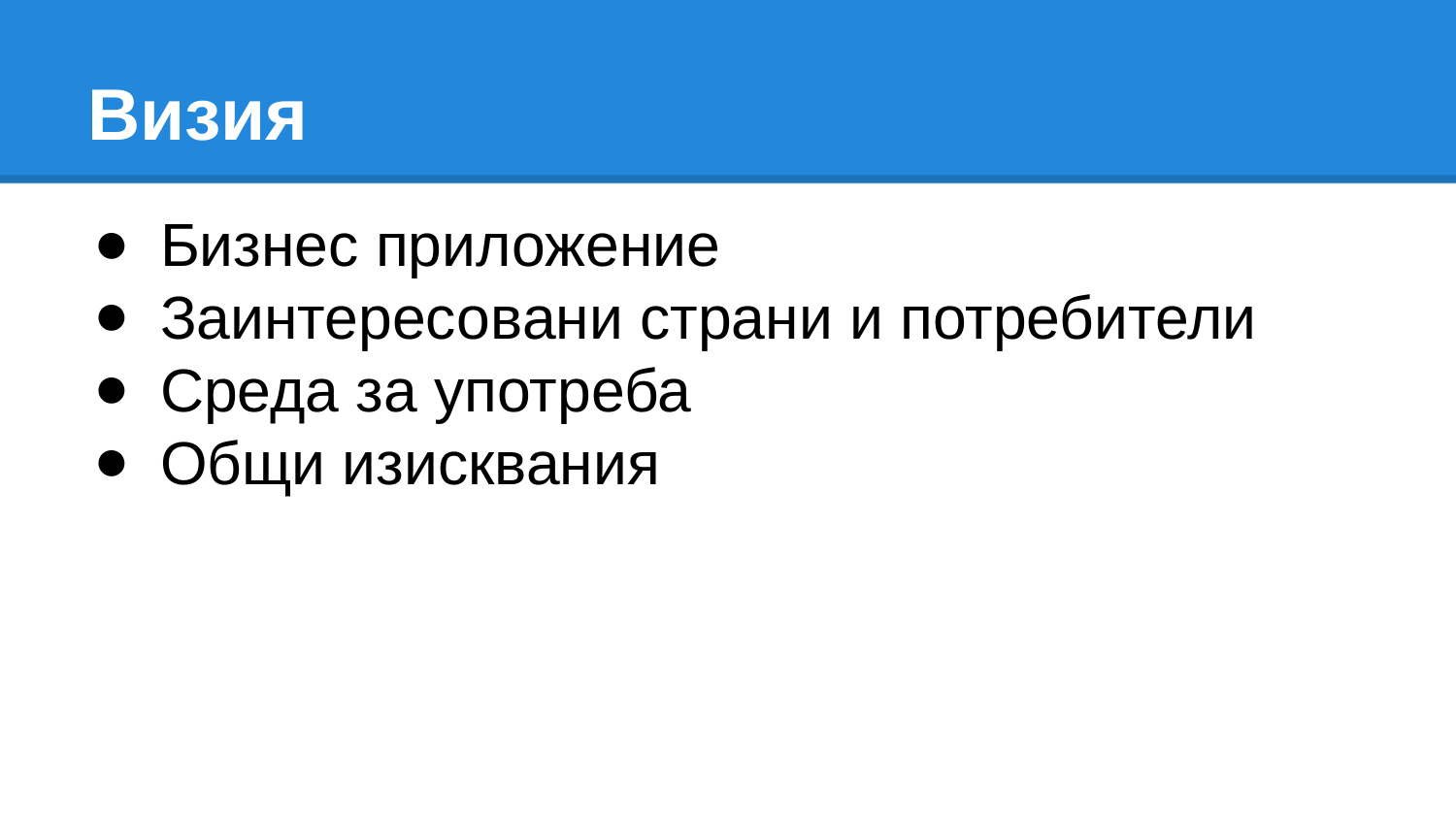

# Визия
Бизнес приложение
Заинтересовани страни и потребители
Среда за употреба
Общи изисквания